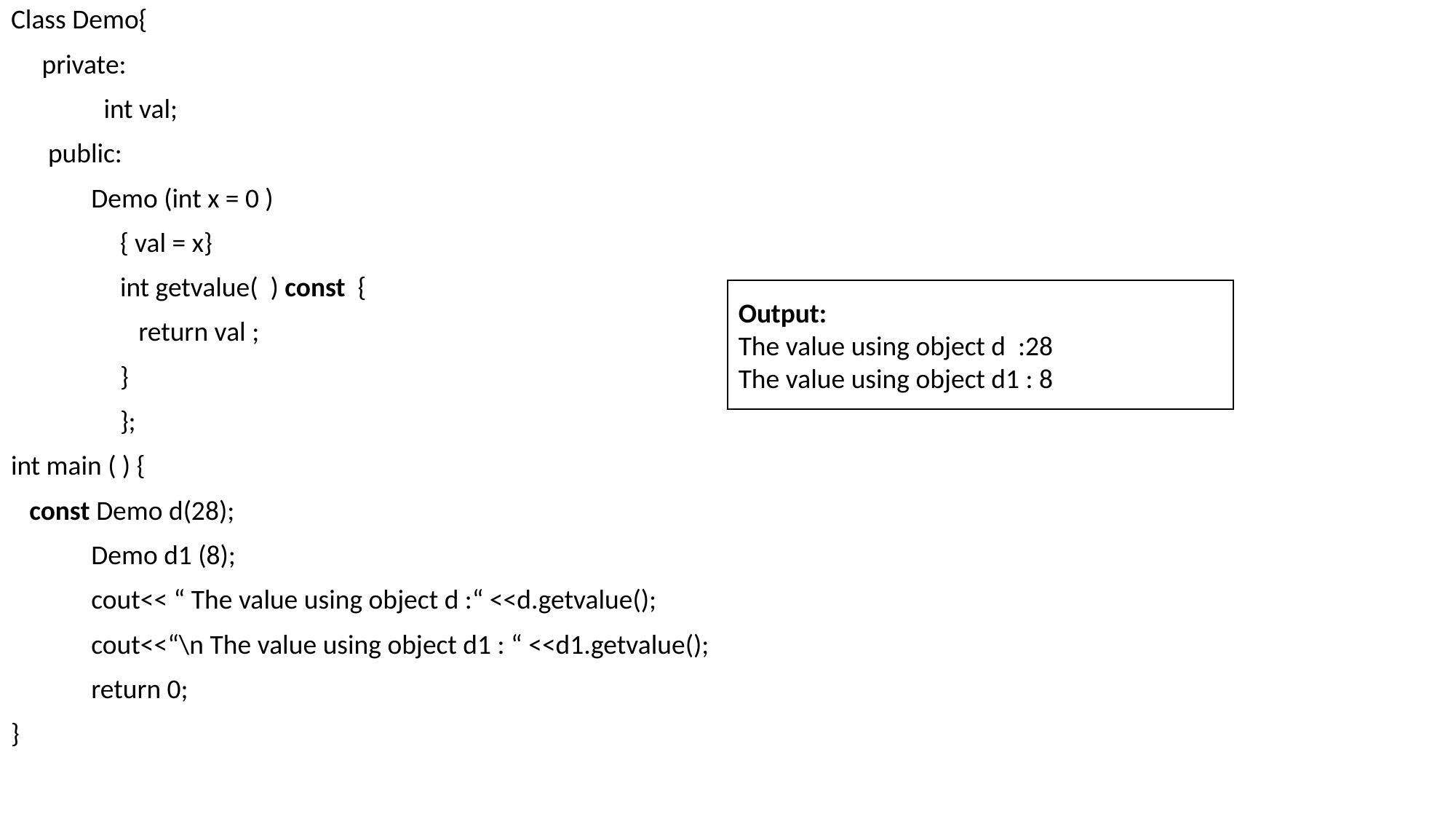

Class Demo{
     private:
               int val;
      public:
             Demo (int x = 0 )
	{ val = x}
	int getvalue(  ) const  {
	   return val ;
	}
	};
int main ( ) {
   const Demo d(28);
             Demo d1 (8);
             cout<< “ The value using object d :“ <<d.getvalue();
             cout<<“\n The value using object d1 : “ <<d1.getvalue();
             return 0;
}
Output:
The value using object d  :28
The value using object d1 : 8